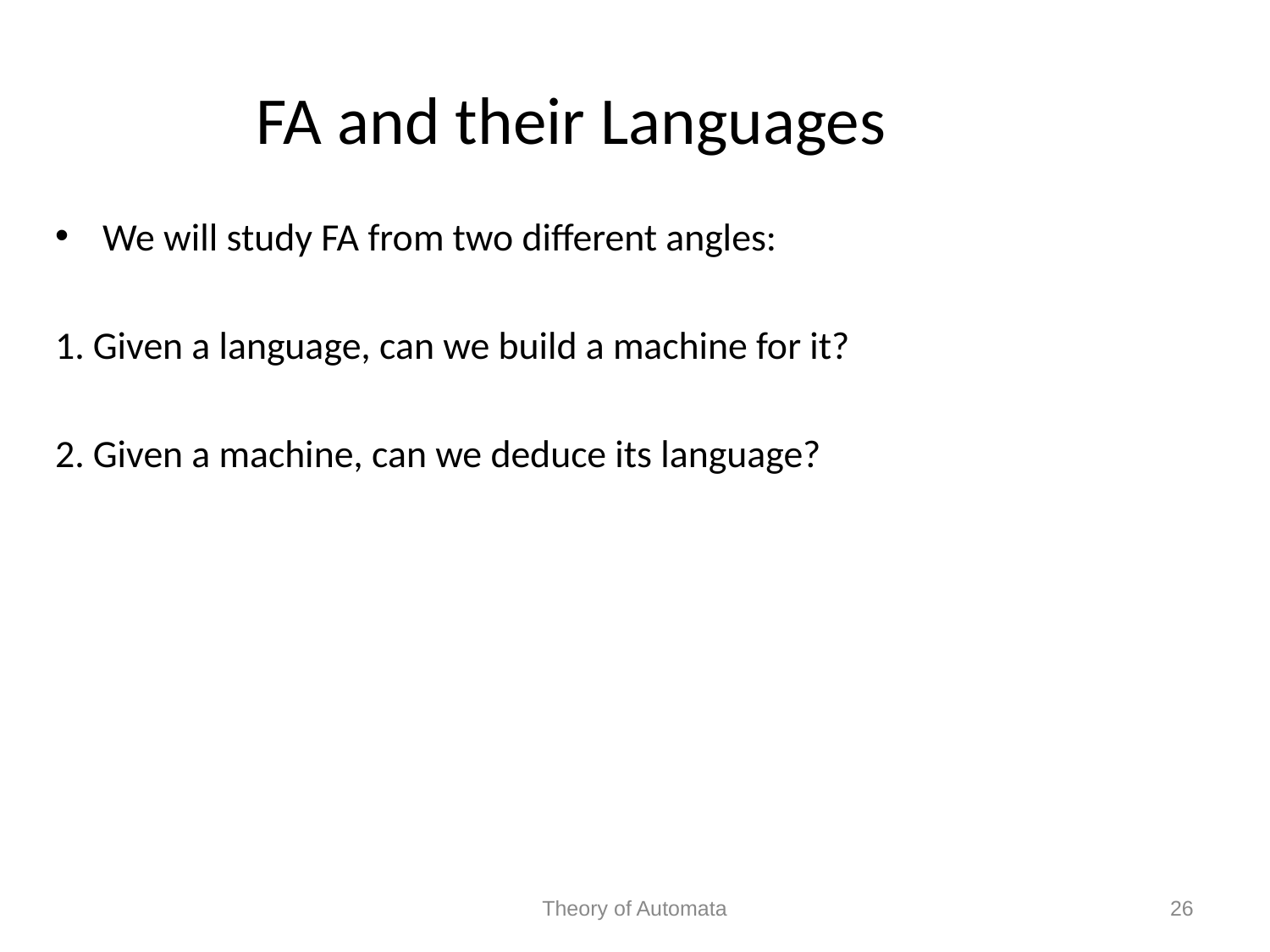

FA and their Languages
We will study FA from two different angles:

1. Given a language, can we build a machine for it?

2. Given a machine, can we deduce its language?

Theory of Automata
26